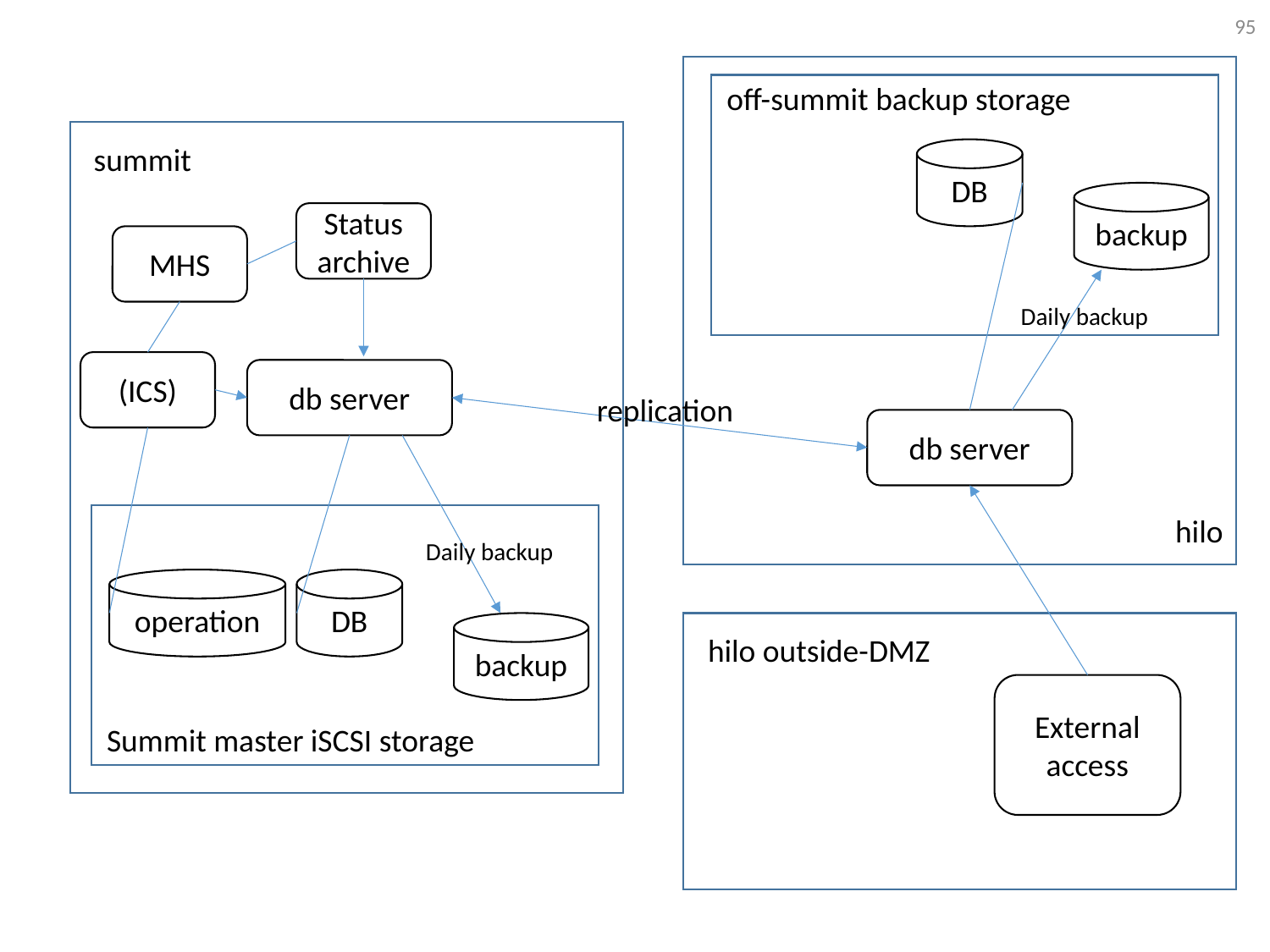

95

off-summit backup storage

summit
DB
backup
Status archive
MHS
Daily backup
(ICS)
db server
replication
db server

hilo
Daily backup
operation
DB
backup

hilo outside-DMZ
External access
Summit master iSCSI storage